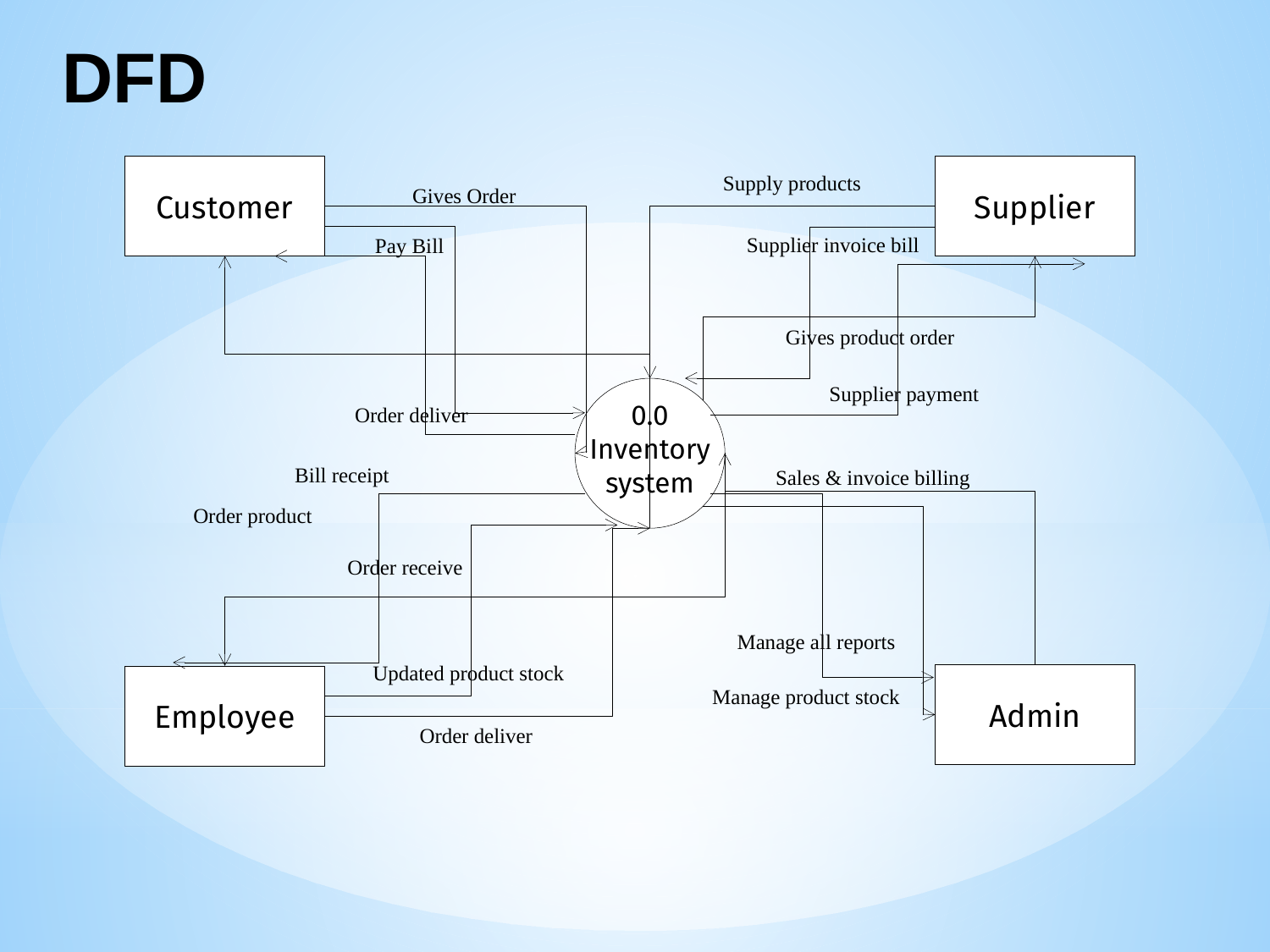

DFD
Customer
Supplier
Supply products
Gives Order
Supplier invoice bill
Pay Bill
Gives product order
Supplier payment

0.0
Inventory system
Order deliver
Bill receipt
Sales & invoice billing
Order product
Order receive
Manage all reports
Updated product stock
Admin
Employee
Manage product stock
Order deliver